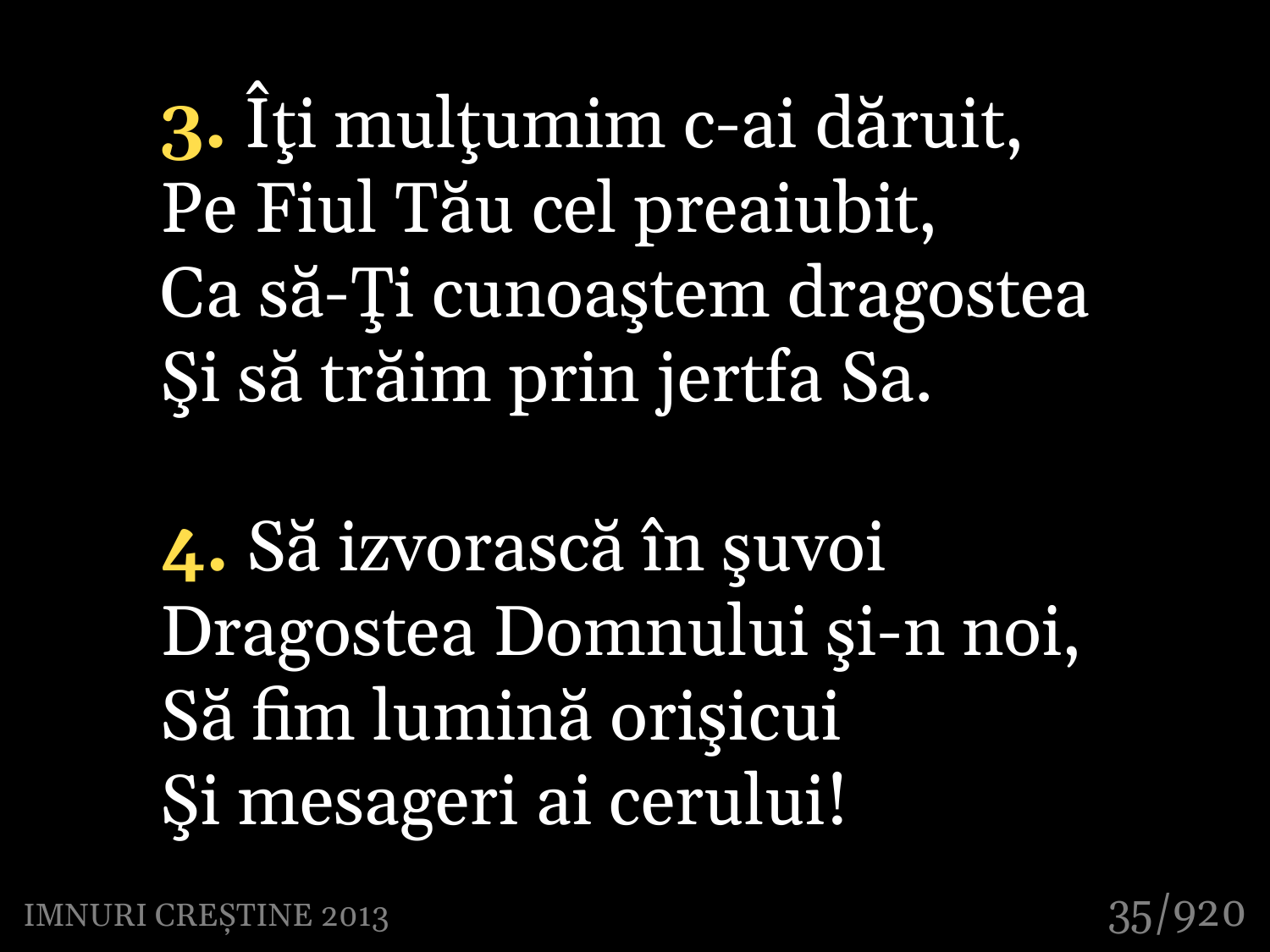

3. Îţi mulţumim c-ai dăruit,
Pe Fiul Tău cel preaiubit,
Ca să-Ţi cunoaştem dragostea
Şi să trăim prin jertfa Sa.

4. Să izvorască în şuvoi
Dragostea Domnului şi-n noi,
Să fim lumină orişicui
Şi mesageri ai cerului!
35/920
IMNURI CREȘTINE 2013